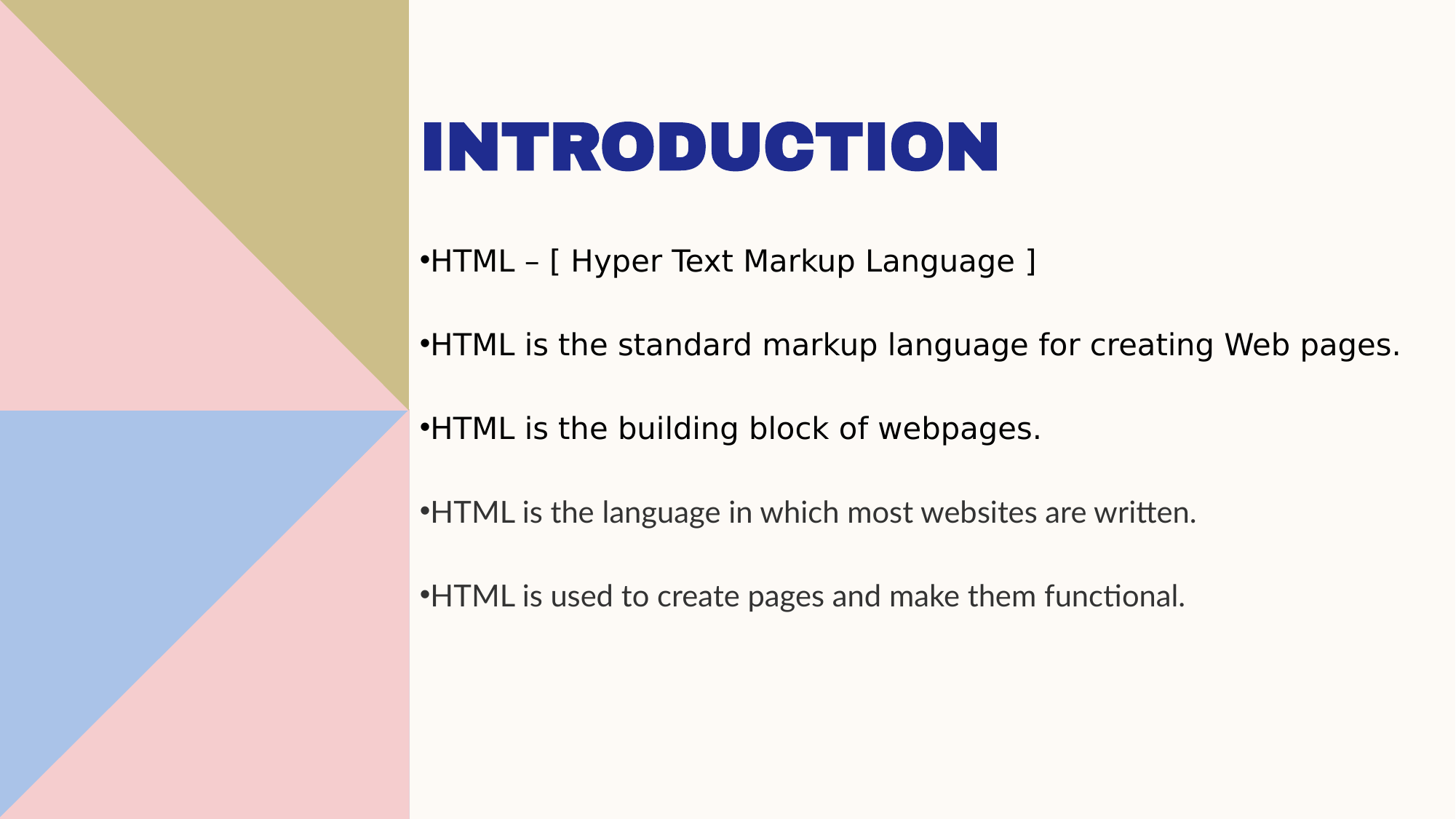

# Introduction
HTML – [ Hyper Text Markup Language ]

HTML is the standard markup language for creating Web pages.

HTML is the building block of webpages.

HTML is the language in which most websites are written.

HTML is used to create pages and make them functional.